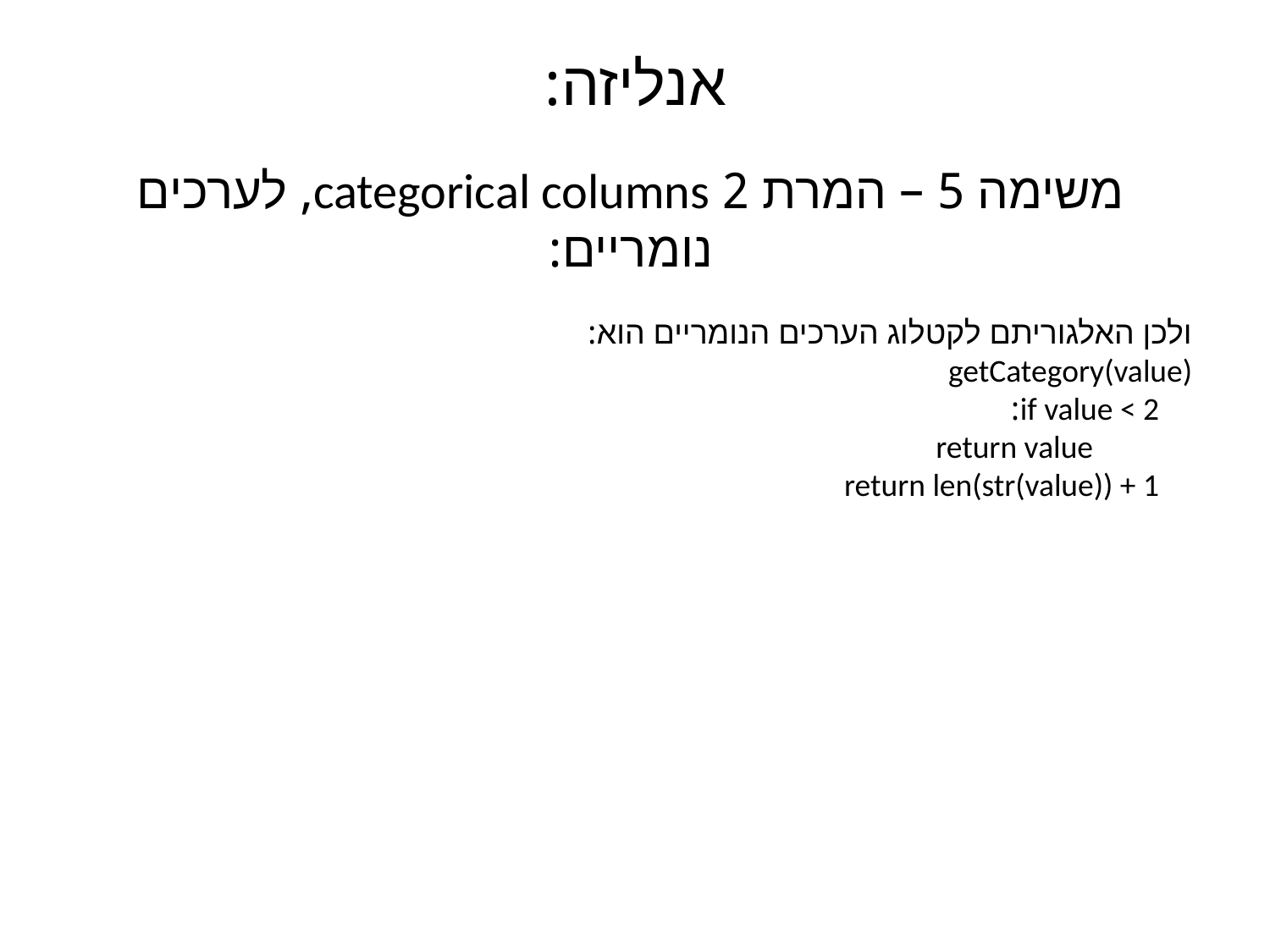

# אנליזה:
משימה 5 – המרת 2 categorical columns, לערכים נומריים:
ולכן האלגוריתם לקטלוג הערכים הנומריים הוא:
getCategory(value)
    if value < 2:
            return value
    return len(str(value)) + 1